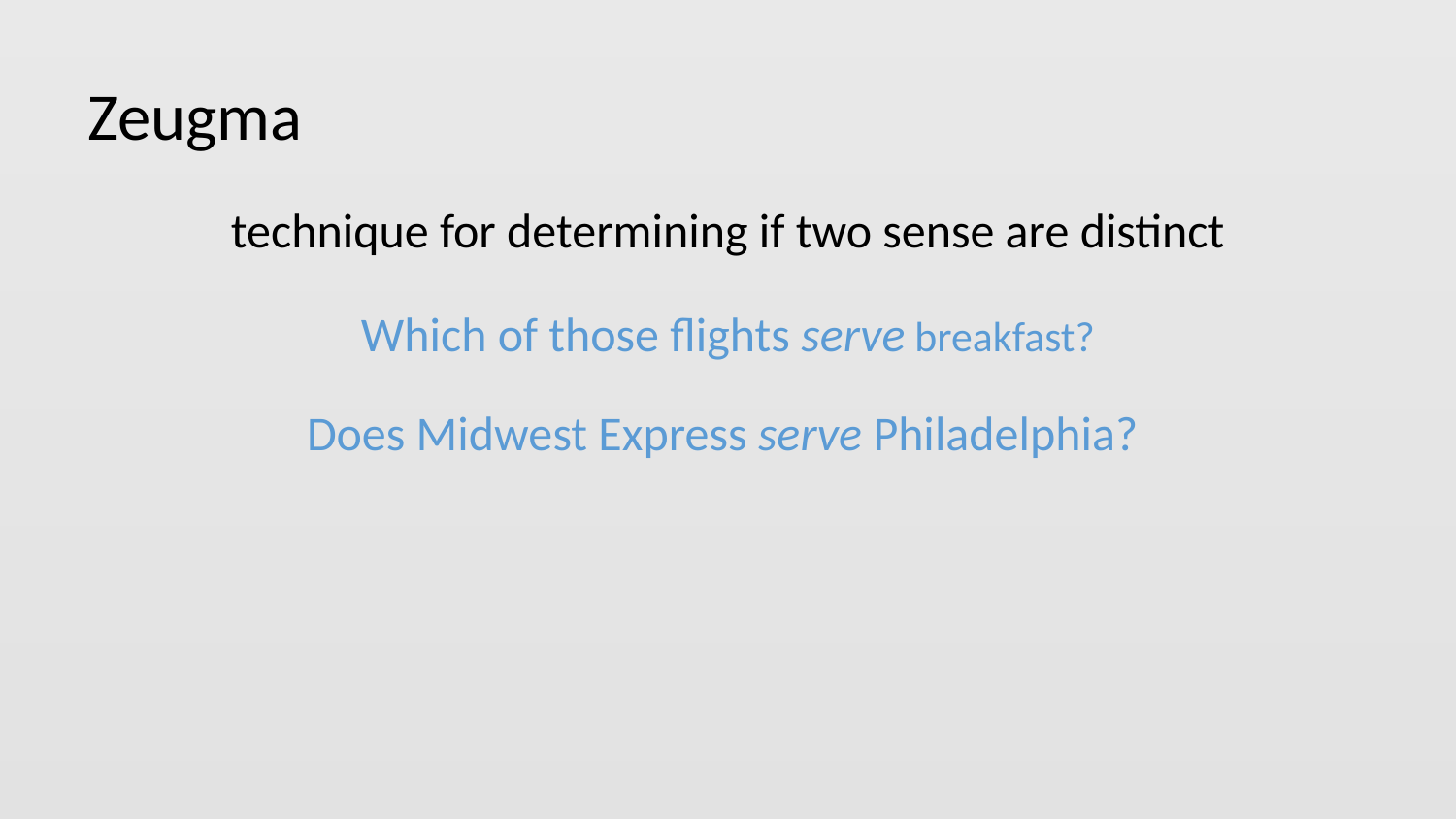

# Zeugma
technique for determining if two sense are distinct

Which of those flights serve breakfast?

Does Midwest Express serve Philadelphia?